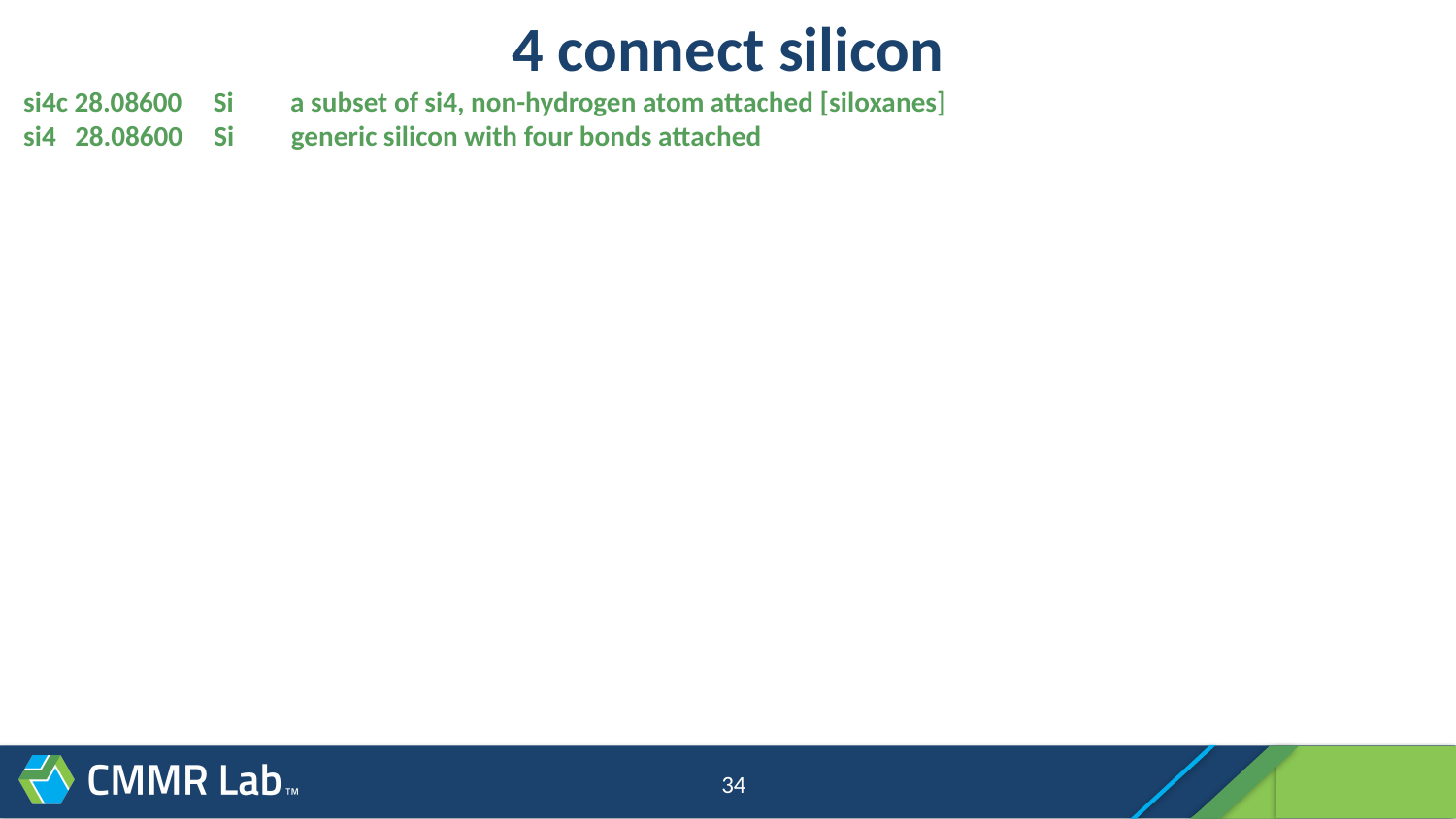

# 4 connect silicon
si4c 28.08600     Si         a subset of si4, non-hydrogen atom attached [siloxanes]
si4   28.08600     Si         generic silicon with four bonds attached
34